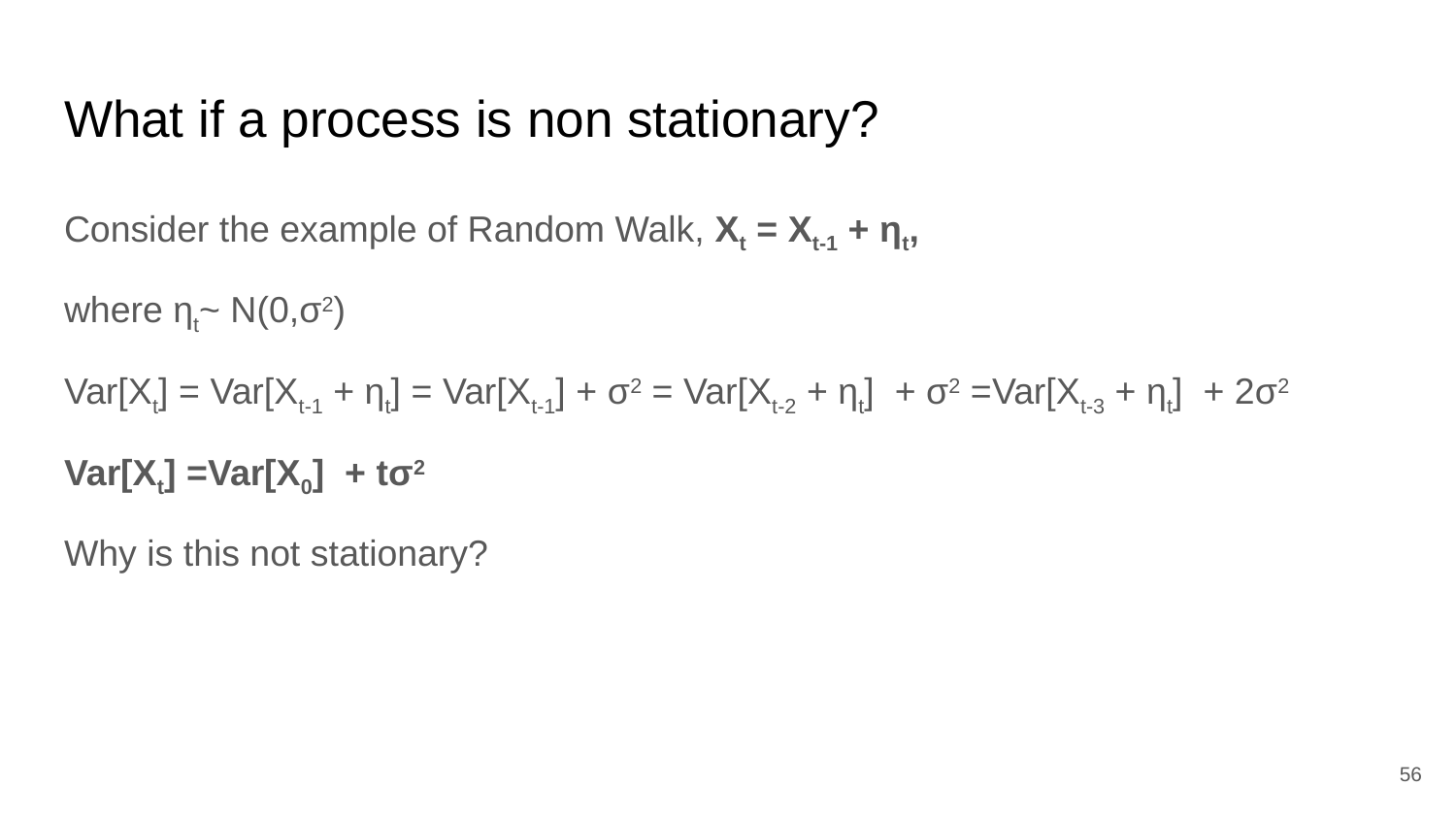

# What if a process is non stationary?
Consider the example of Random Walk, Xt = Xt-1 + ηt,
where ηt~ N(0,σ2)
Var[Xt] = Var[Xt-1 + ηt] = Var[Xt-1] + σ2 = Var[Xt-2 + ηt]  + σ2 =Var[Xt-3 + ηt]  + 2σ2
Var[Xt] =Var[X0]  + tσ2
Why is this not stationary?

56